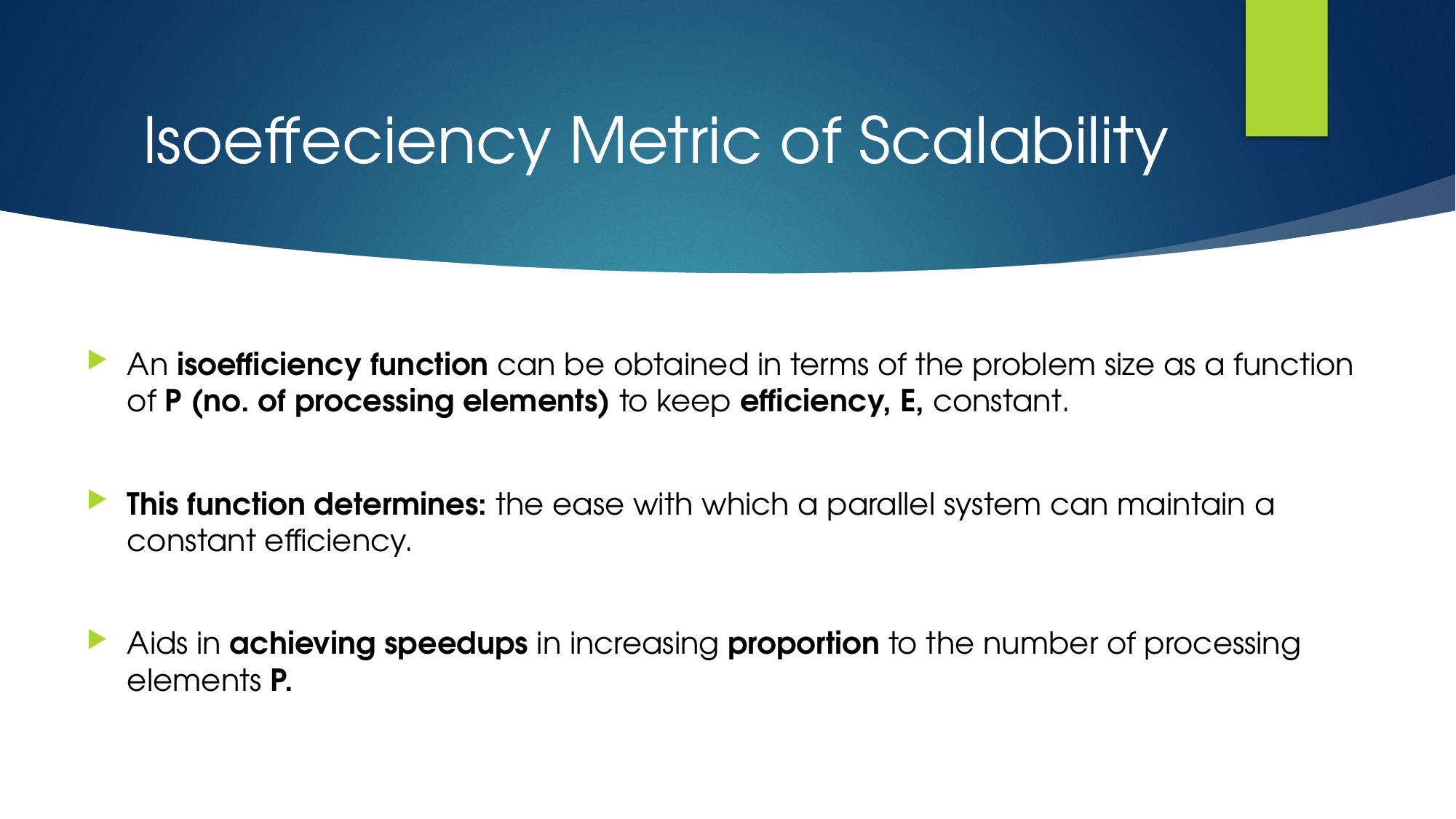

# Isoeffeciency Metric of Scalability

An isoefficiency function can be obtained in terms of the problem size as a function of P (no. of processing elements) to keep efficiency, E, constant.

This function determines: the ease with which a parallel system can maintain a constant efficiency.

Aids in achieving speedups in increasing proportion to the number of processing elements P.